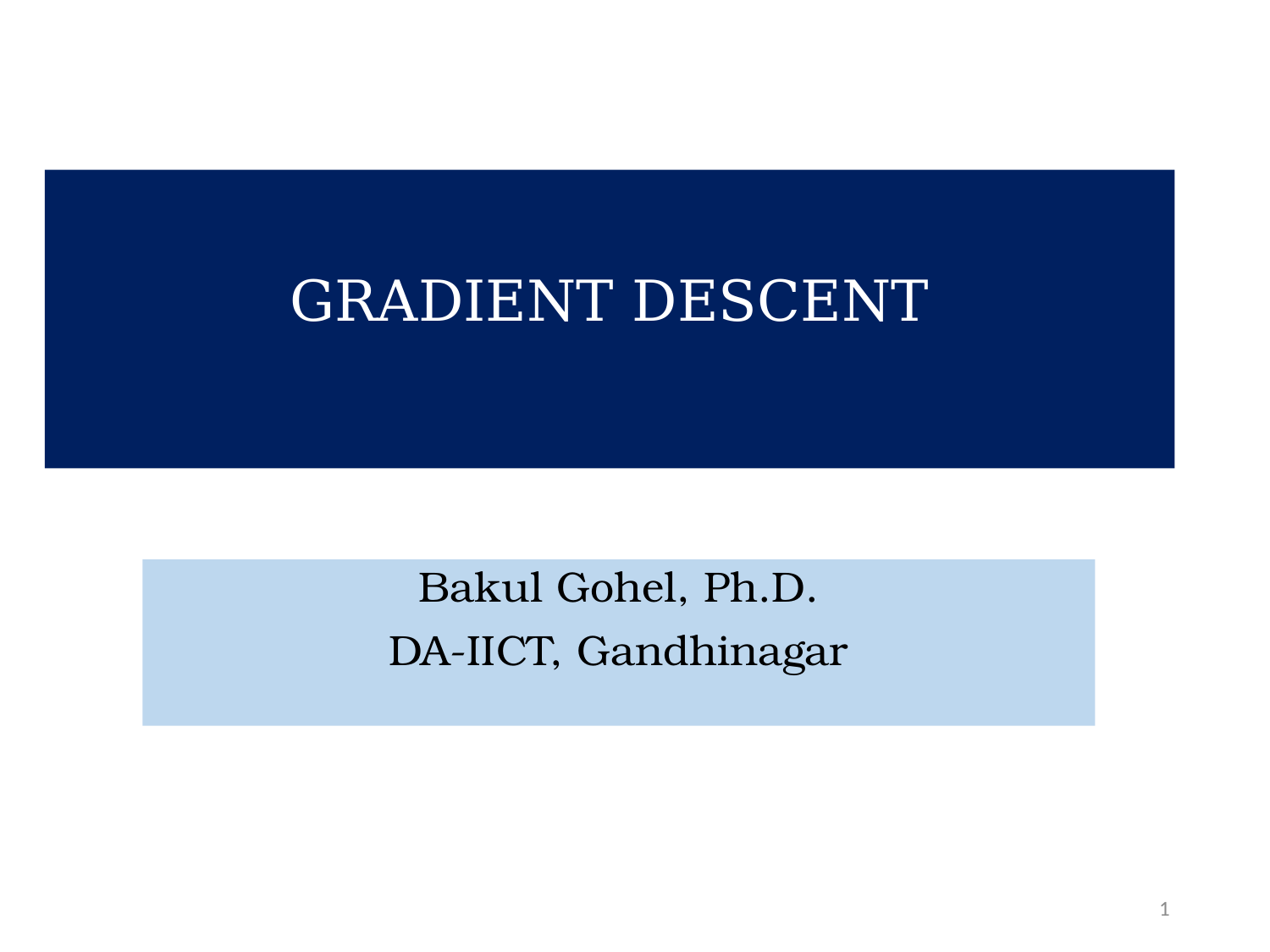

# GRADIENT DESCENT
Bakul Gohel, Ph.D.
DA-IICT, Gandhinagar

1